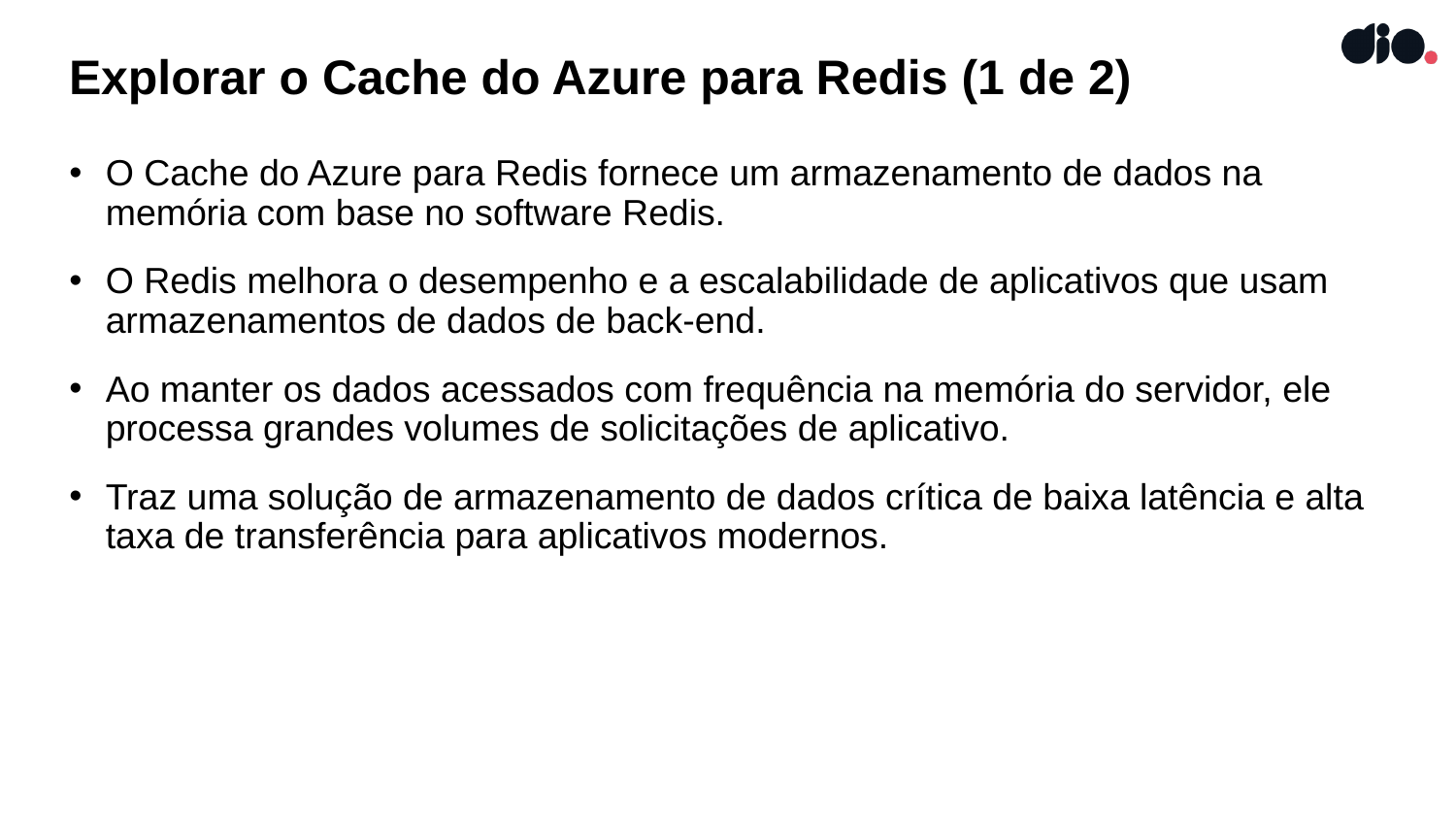

# Explorar o Cache do Azure para Redis (1 de 2)
O Cache do Azure para Redis fornece um armazenamento de dados na memória com base no software Redis.
O Redis melhora o desempenho e a escalabilidade de aplicativos que usam armazenamentos de dados de back-end.
Ao manter os dados acessados com frequência na memória do servidor, ele processa grandes volumes de solicitações de aplicativo.
Traz uma solução de armazenamento de dados crítica de baixa latência e alta taxa de transferência para aplicativos modernos.